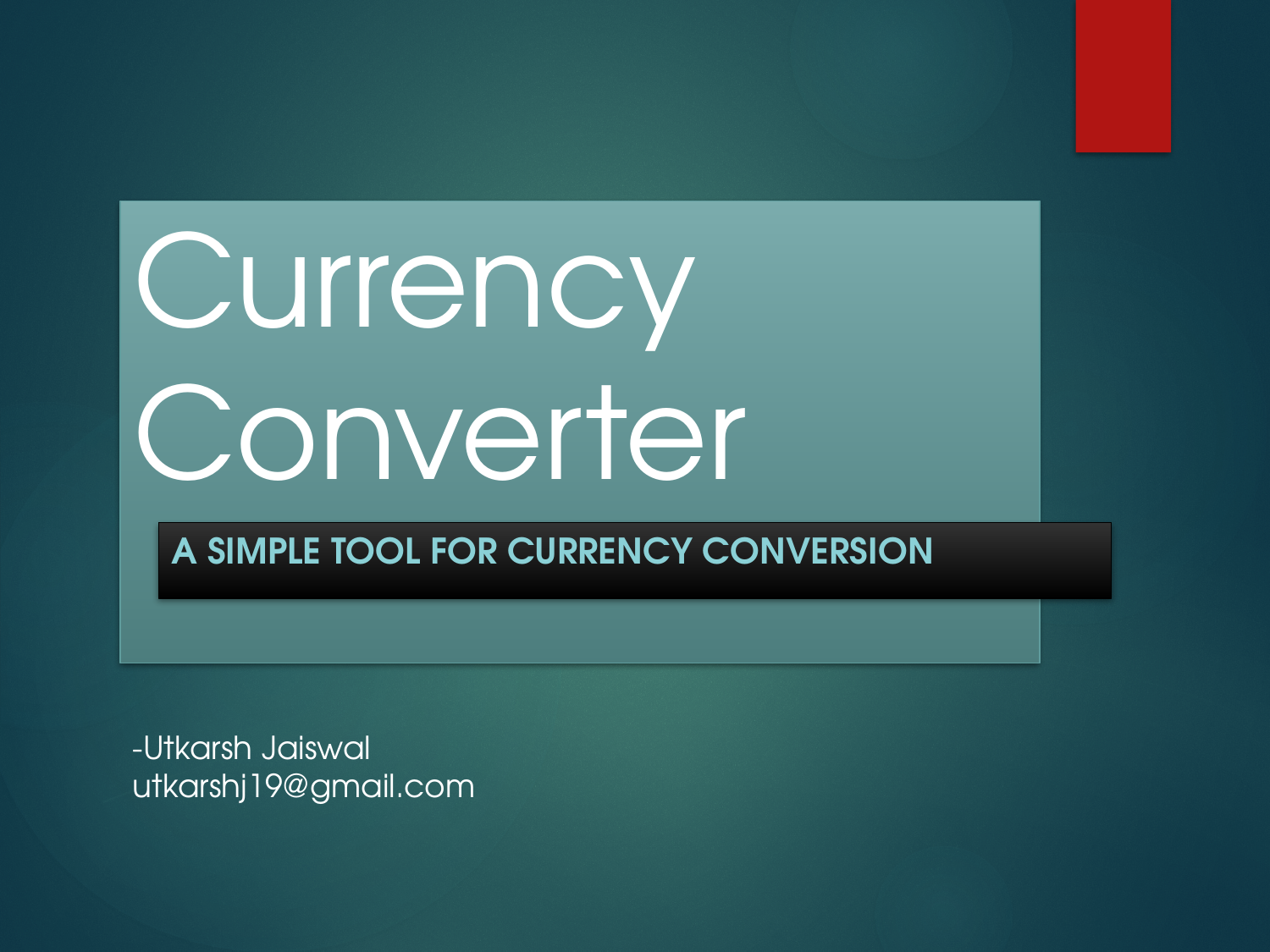

# Currency Converter
A simple tool for currency conversion
-Utkarsh Jaiswal
utkarshj19@gmail.com